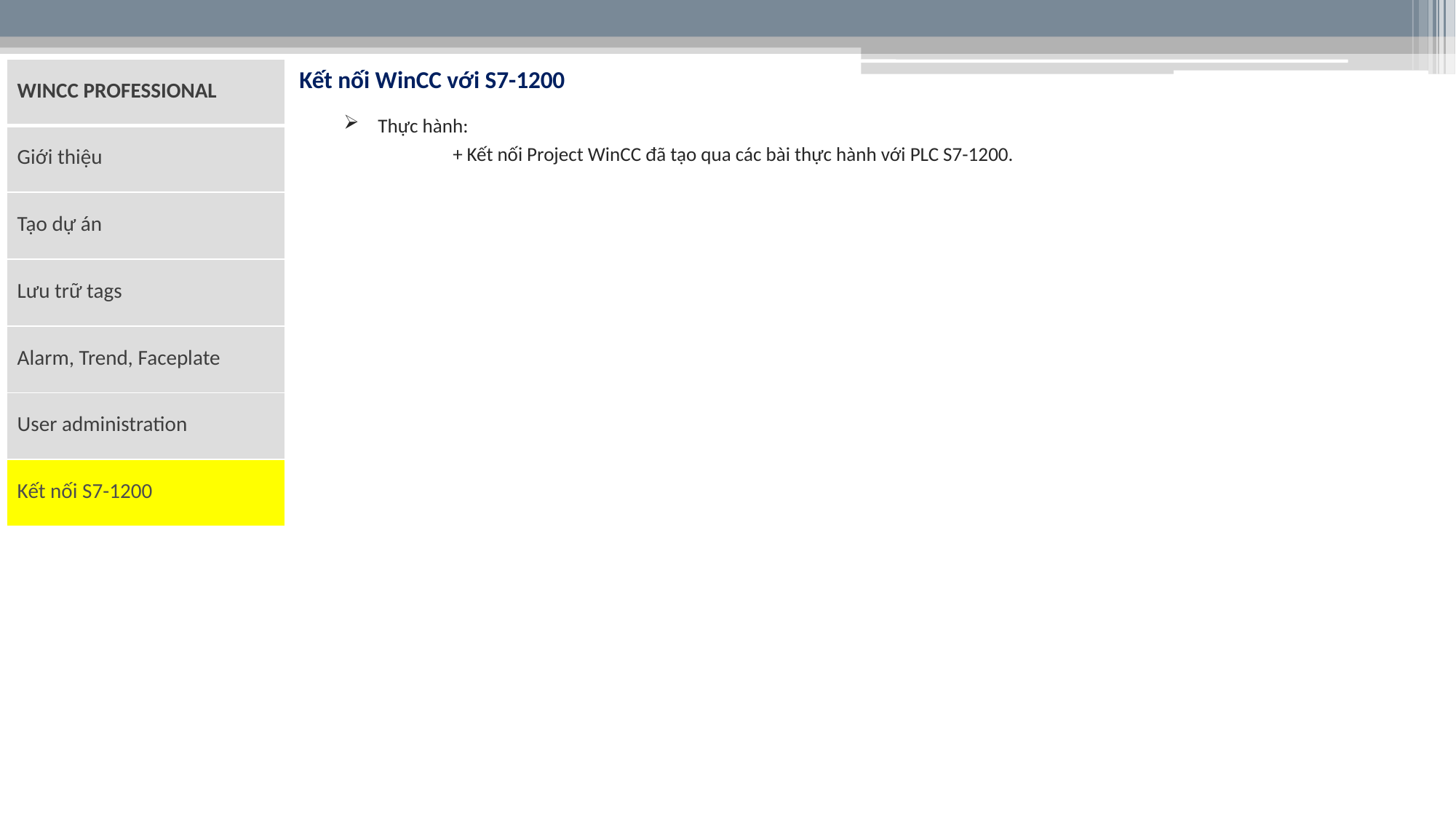

Kết nối WinCC với S7-1200
| WINCC PROFESSIONAL |
| --- |
| Giới thiệu |
| Tạo dự án |
| Lưu trữ tags |
| Alarm, Trend, Faceplate |
| User administration |
| Kết nối S7-1200 |
Thực hành:
	+ Kết nối Project WinCC đã tạo qua các bài thực hành với PLC S7-1200.